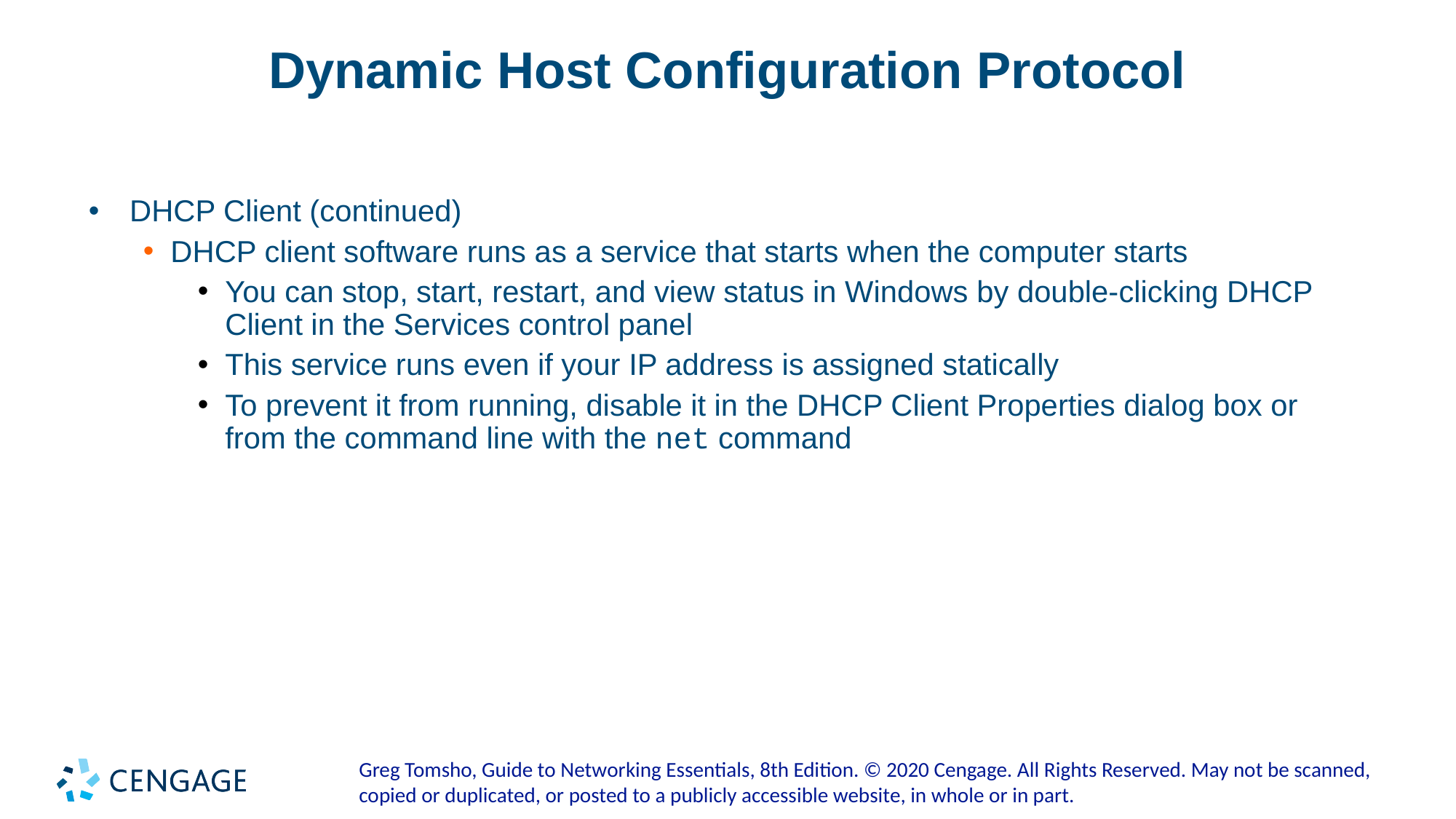

# Dynamic Host Configuration Protocol
DHCP Client (continued)
DHCP client software runs as a service that starts when the computer starts
You can stop, start, restart, and view status in Windows by double-clicking DHCP Client in the Services control panel
This service runs even if your IP address is assigned statically
To prevent it from running, disable it in the DHCP Client Properties dialog box or from the command line with the net command